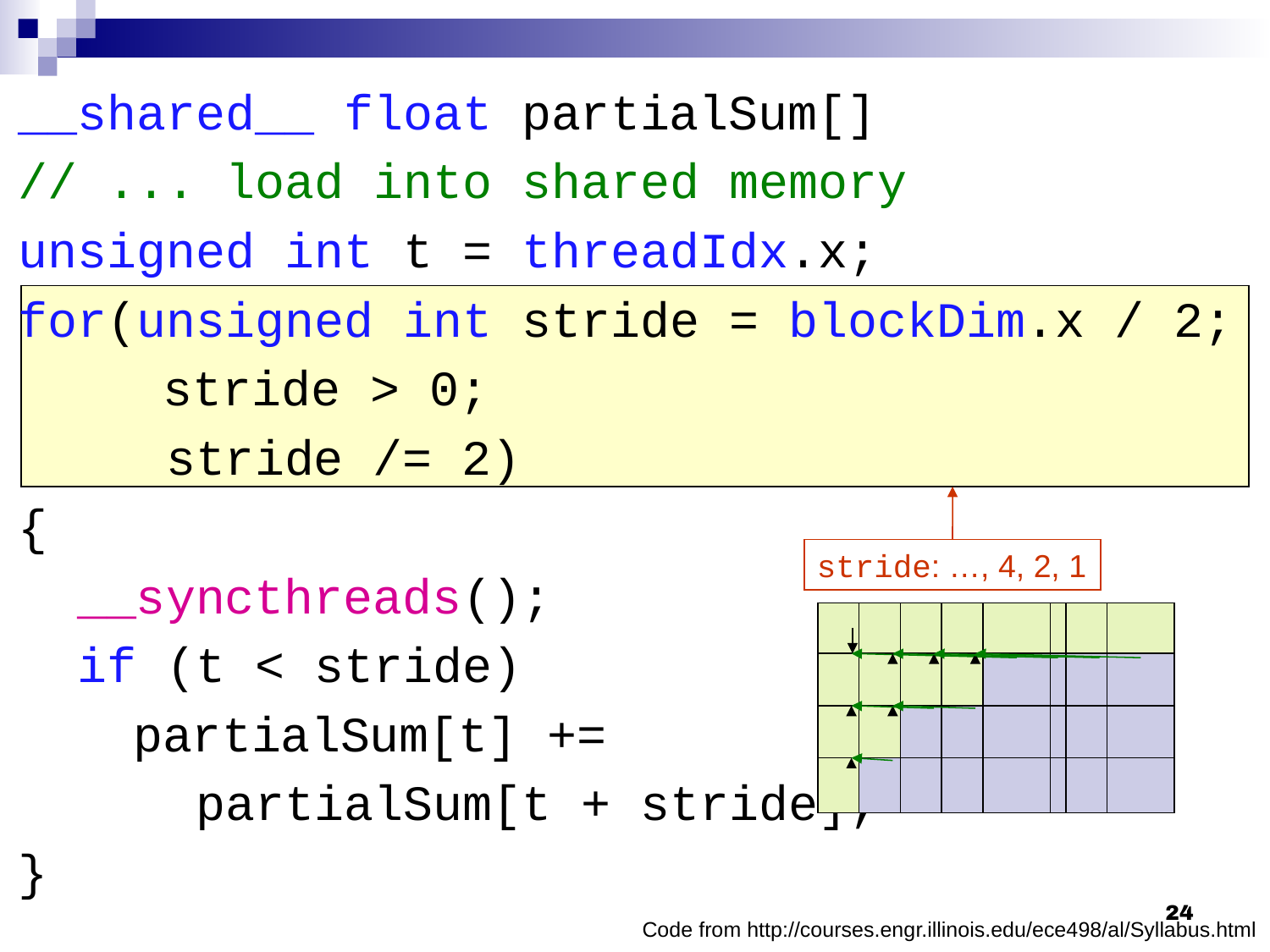

__shared__ float partialSum[]
// ... load into shared memory
unsigned int t = threadIdx.x;
for(unsigned int stride = blockDim.x / 2;
	   stride > 0;
     stride /= 2)
{
  __syncthreads();
  if (t < stride)
	  partialSum[t] +=
      partialSum[t + stride];
}

stride: …, 4, 2, 1

24
Code from http://courses.engr.illinois.edu/ece498/al/Syllabus.html